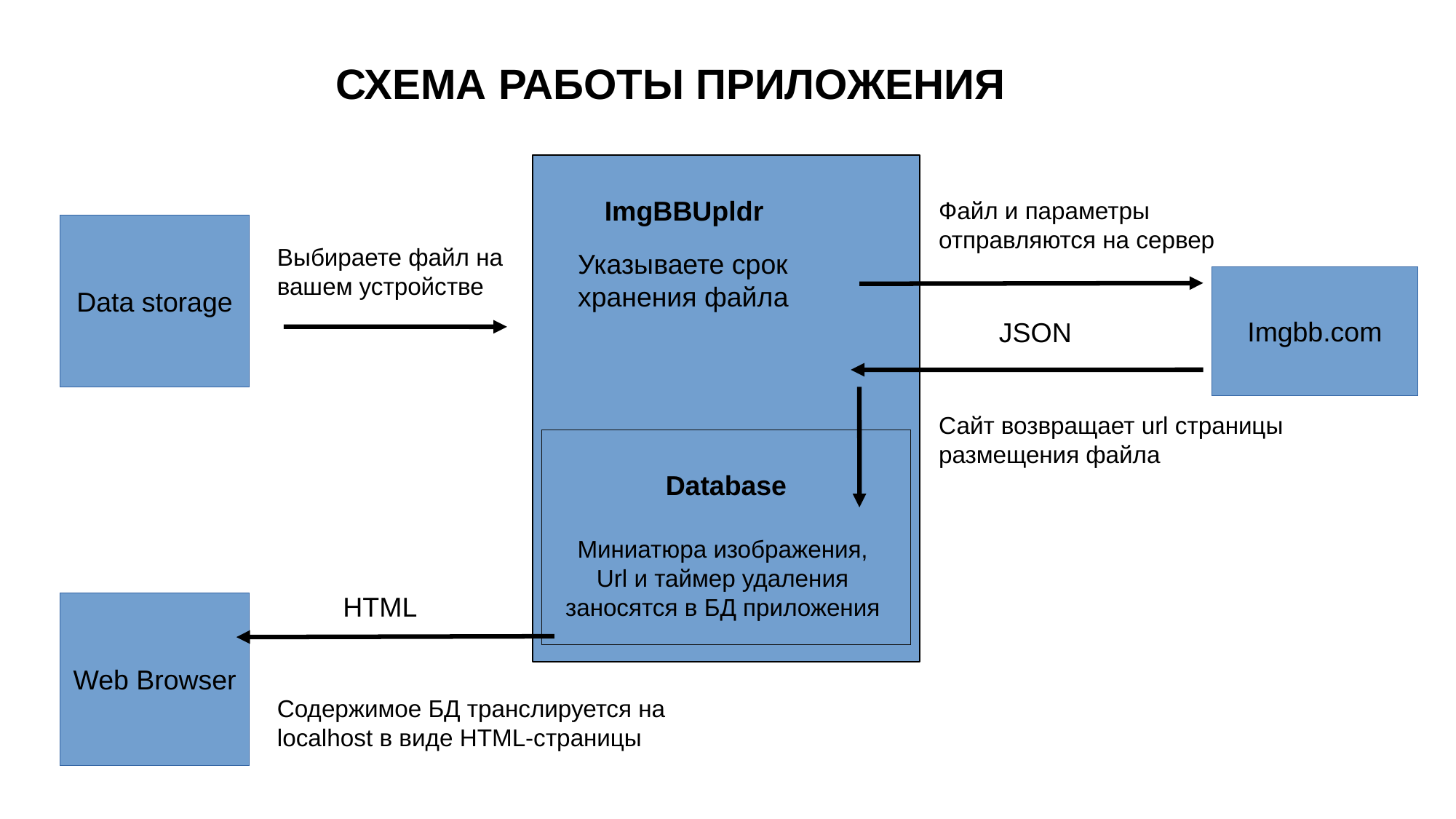

СХЕМА РАБОТЫ ПРИЛОЖЕНИЯ
ImgBBUpldr

Файл и параметры отправляются на сервер
Data storage
Выбираете файл на вашем устройстве
Указываете срок хранения файла
Imgbb.com

JSON

Сайт возвращает url страницы размещения файла

Database

Миниатюра изображения,
Url и таймер удаления
заносятся в БД приложения

   HTML
Web Browser

Содержимое БД транслируется на
localhost в виде HTML-страницы